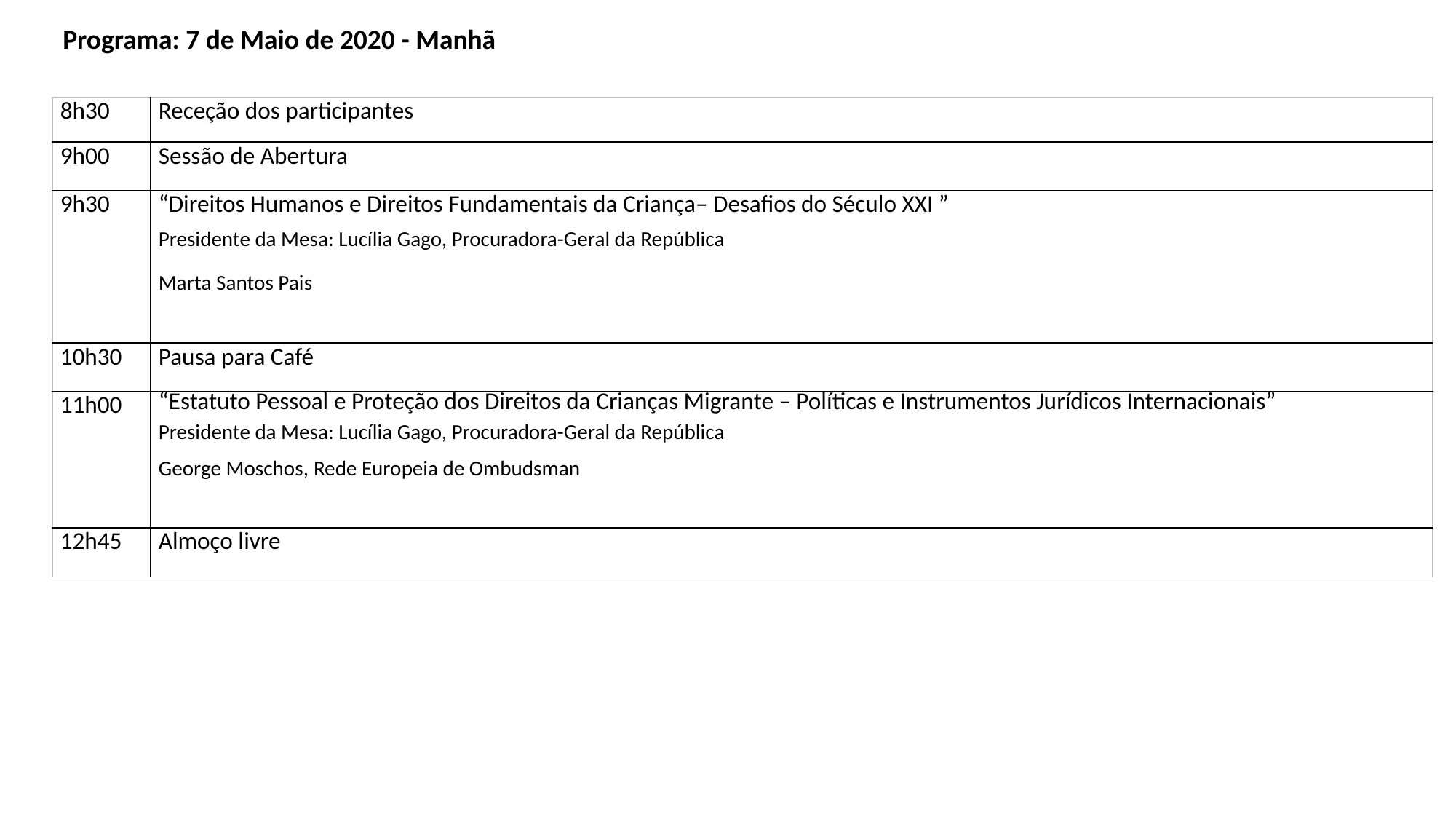

Programa: 7 de Maio de 2020 - Manhã
| 8h30 | Receção dos participantes |
| --- | --- |
| 9h00 | Sessão de Abertura |
| 9h30 | “Direitos Humanos e Direitos Fundamentais da Criança– Desafios do Século XXI ”   Presidente da Mesa: Lucília Gago, Procuradora-Geral da República Marta Santos Pais |
| 10h30 | Pausa para Café |
| 11h00 | “Estatuto Pessoal e Proteção dos Direitos da Crianças Migrante – Políticas e Instrumentos Jurídicos Internacionais” Presidente da Mesa: Lucília Gago, Procuradora-Geral da República George Moschos, Rede Europeia de Ombudsman |
| 12h45 | Almoço livre |